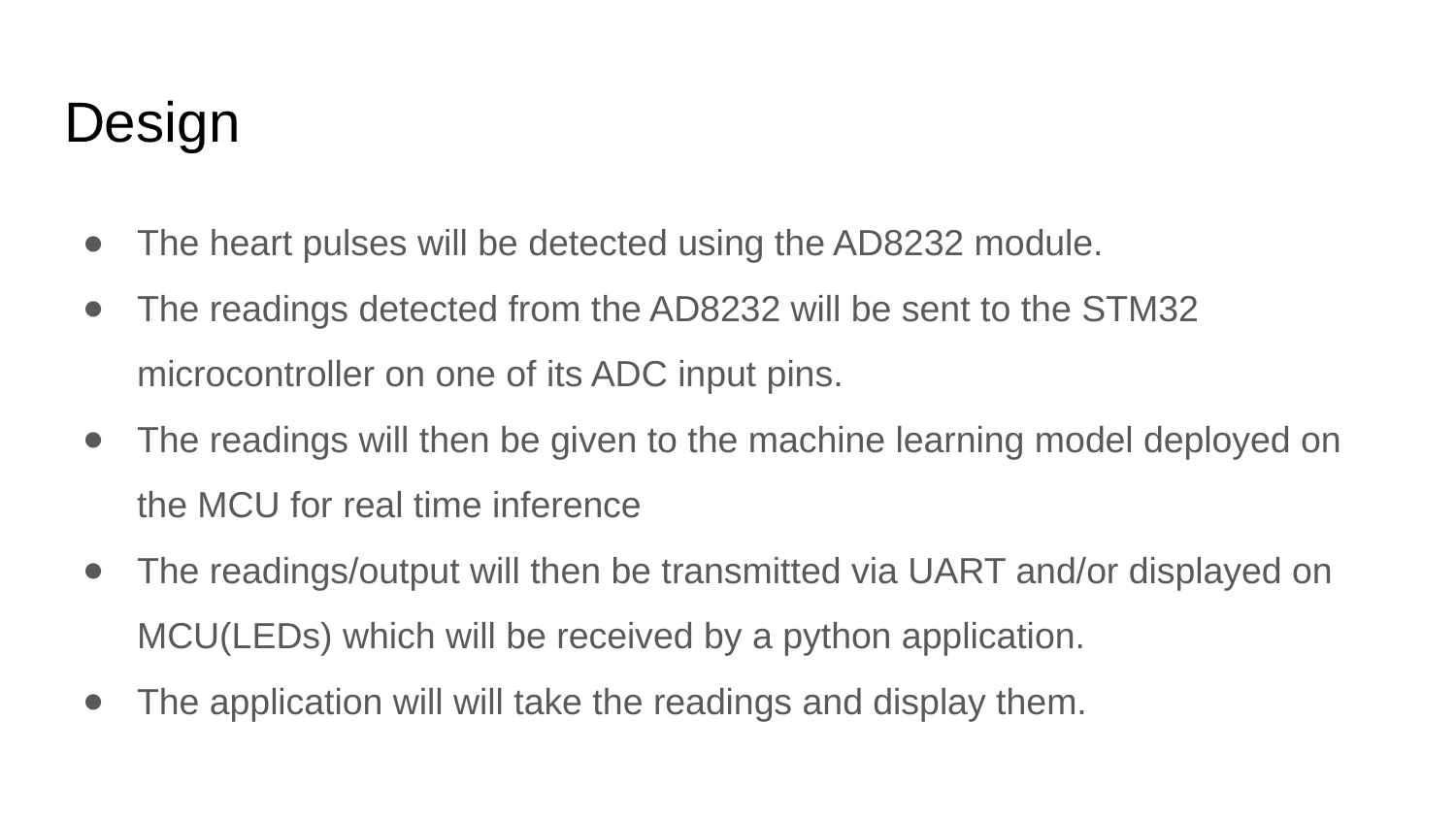

# Design
The heart pulses will be detected using the AD8232 module.
The readings detected from the AD8232 will be sent to the STM32 microcontroller on one of its ADC input pins.
The readings will then be given to the machine learning model deployed on the MCU for real time inference
The readings/output will then be transmitted via UART and/or displayed on MCU(LEDs) which will be received by a python application.
The application will will take the readings and display them.